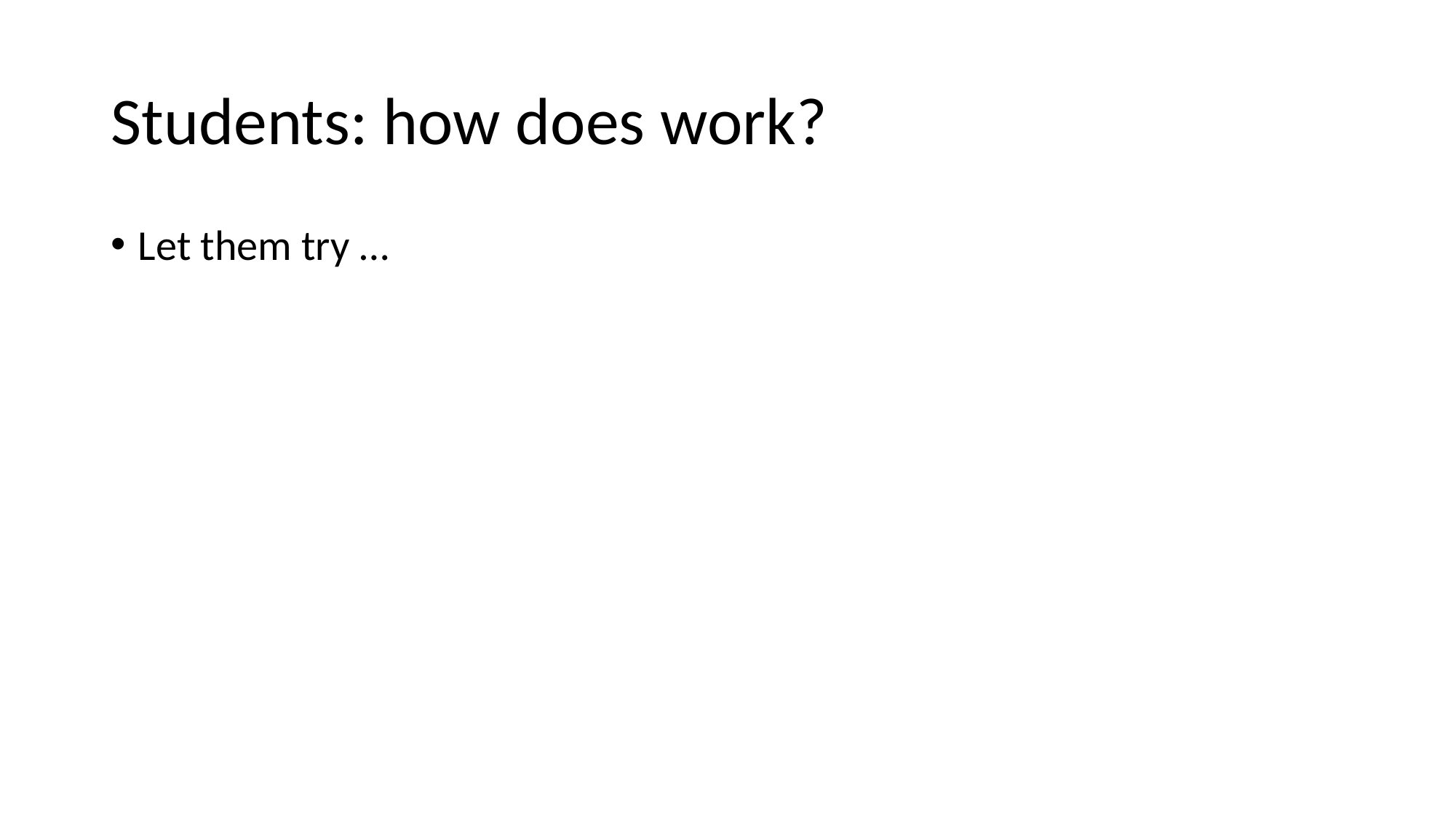

# Students: how does work?
Let them try …